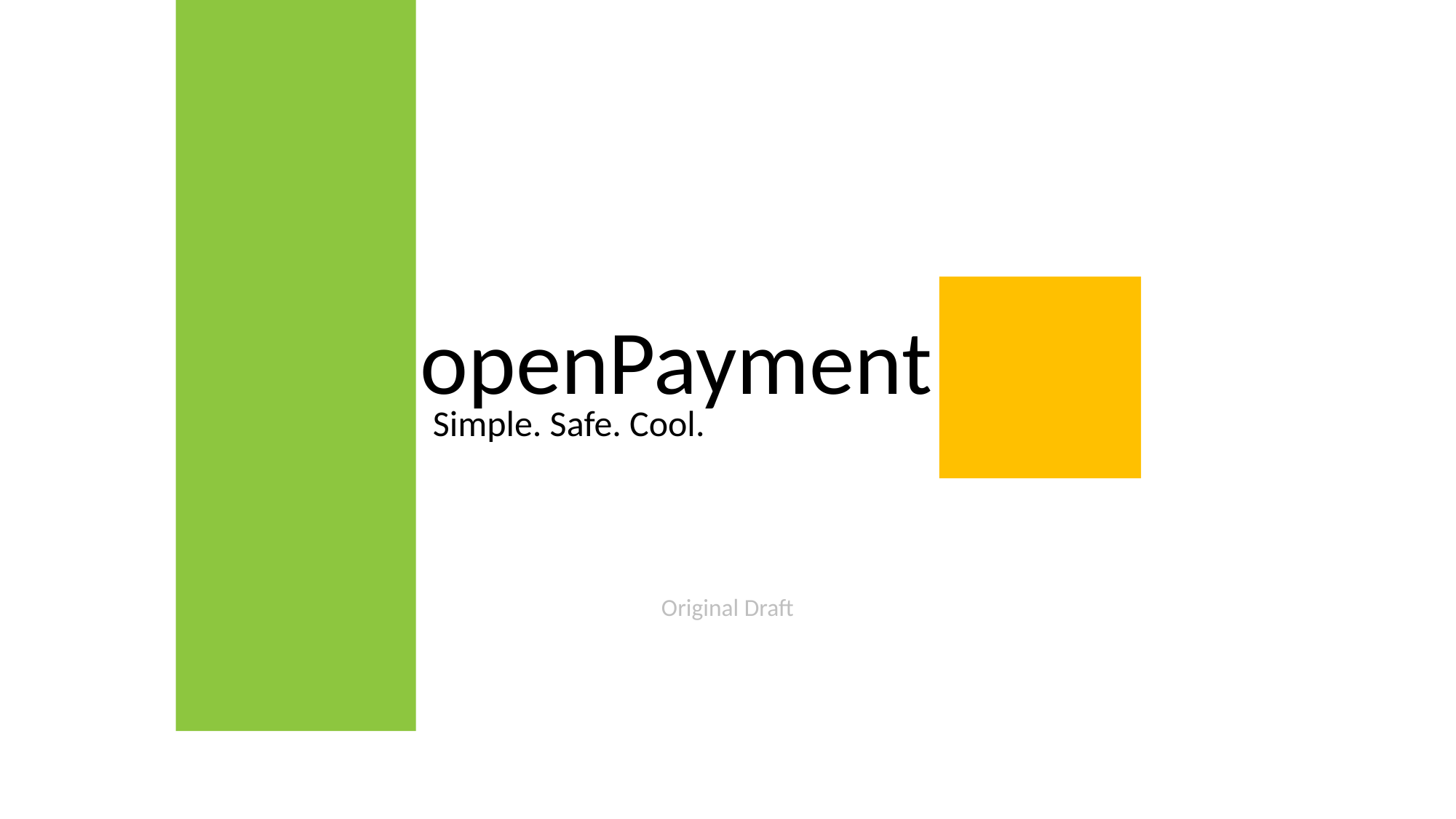

# openPayment

Simple. Safe. Cool.

Original Draft